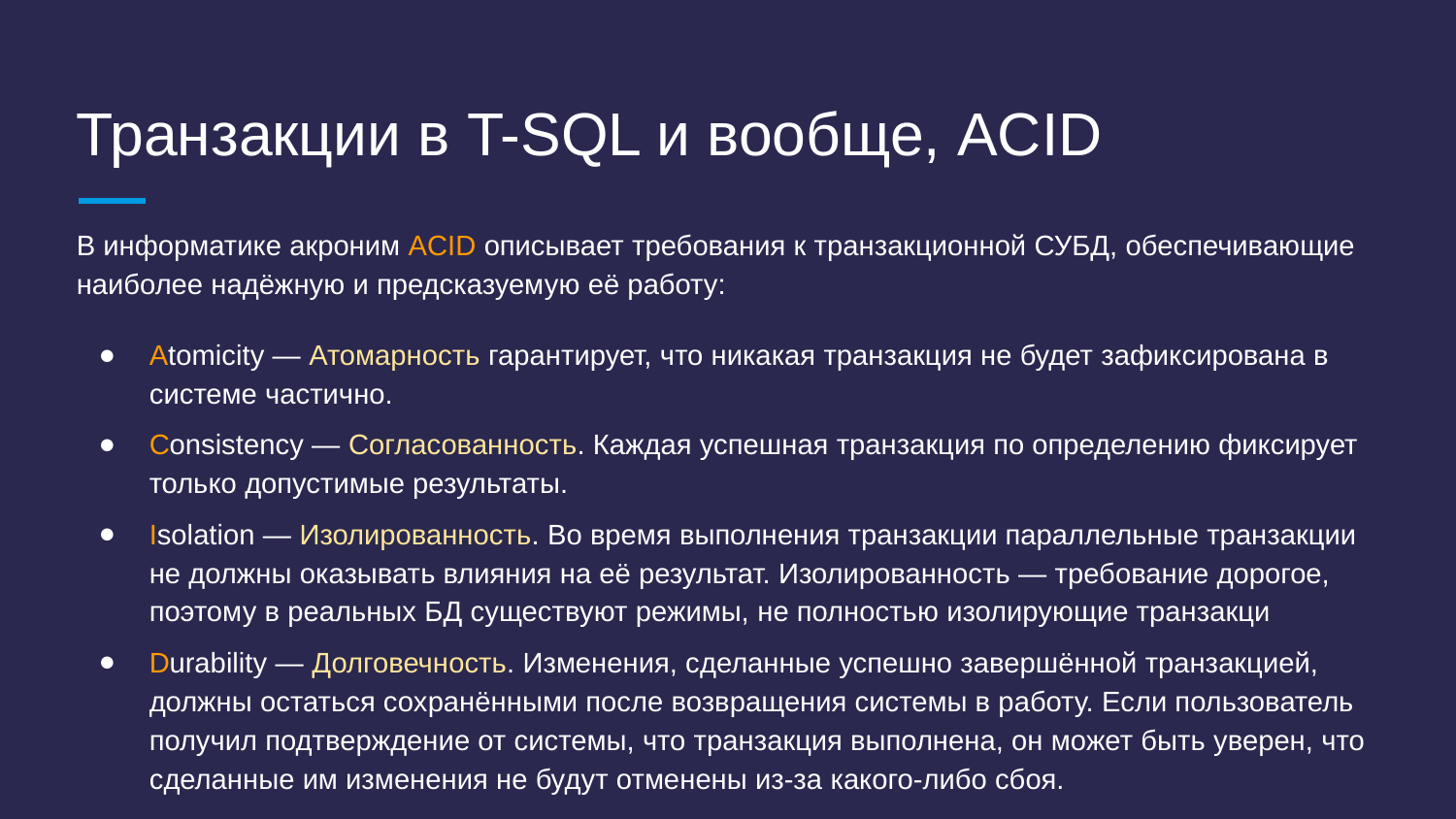

# Транзакции в T-SQL и вообще, ACID
В информатике акроним ACID описывает требования к транзакционной СУБД, обеспечивающие наиболее надёжную и предсказуемую её работу:
Atomicity — Атомарность гарантирует, что никакая транзакция не будет зафиксирована в системе частично.
Consistency — Согласованность. Каждая успешная транзакция по определению фиксирует только допустимые результаты.
Isolation — Изолированность. Во время выполнения транзакции параллельные транзакции не должны оказывать влияния на её результат. Изолированность — требование дорогое, поэтому в реальных БД существуют режимы, не полностью изолирующие транзакци
Durability — Долговечность. Изменения, сделанные успешно завершённой транзакцией, должны остаться сохранёнными после возвращения системы в работу. Если пользователь получил подтверждение от системы, что транзакция выполнена, он может быть уверен, что сделанные им изменения не будут отменены из-за какого-либо сбоя.